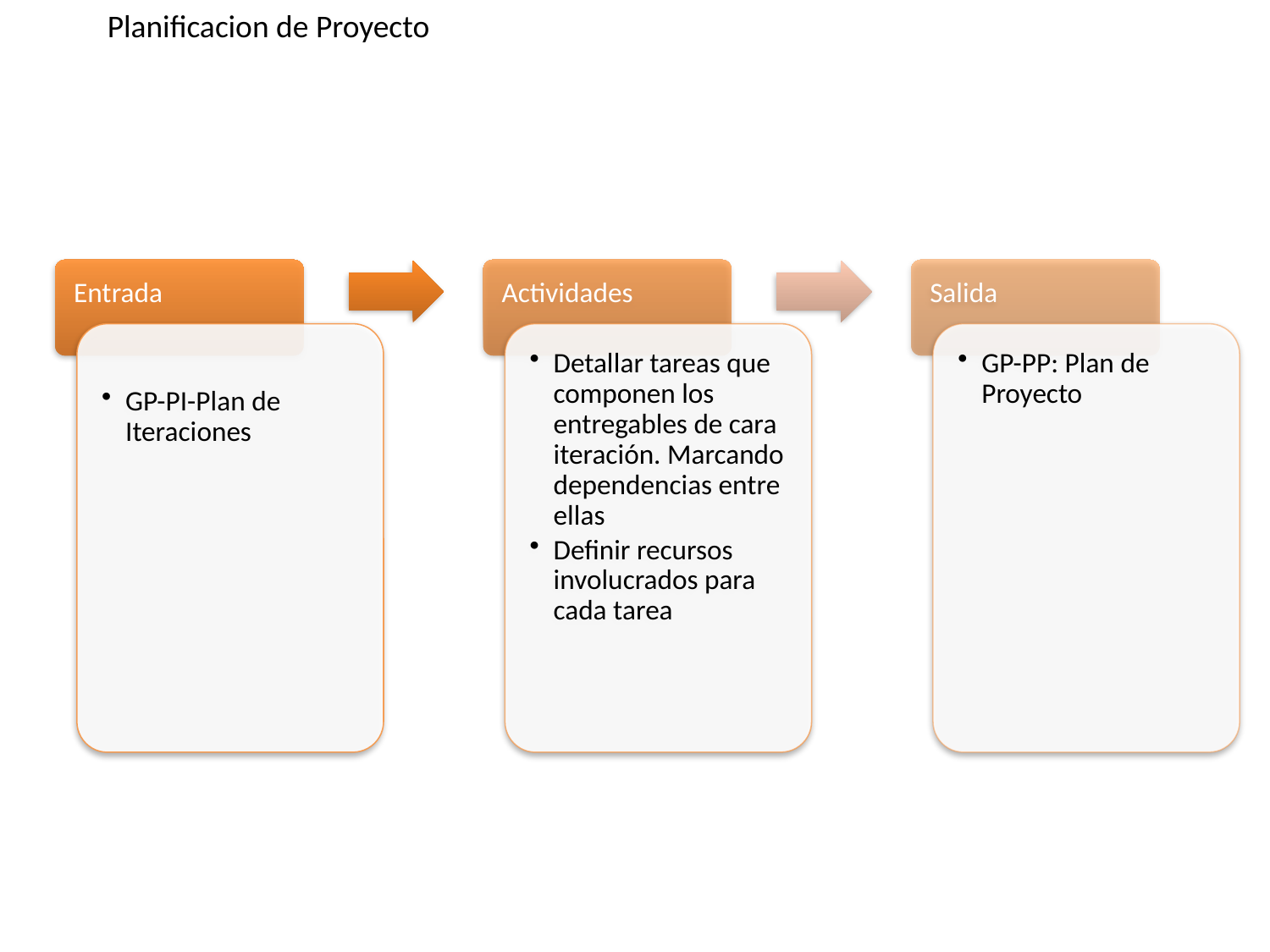

Planificacion de Proyecto
Entrada

GP-PI-Plan de Iteraciones

Actividades
Detallar tareas que componen los entregables de cara iteración. Marcando dependencias entre ellas
Definir recursos involucrados para cada tarea

Salida
GP-PP: Plan de Proyecto